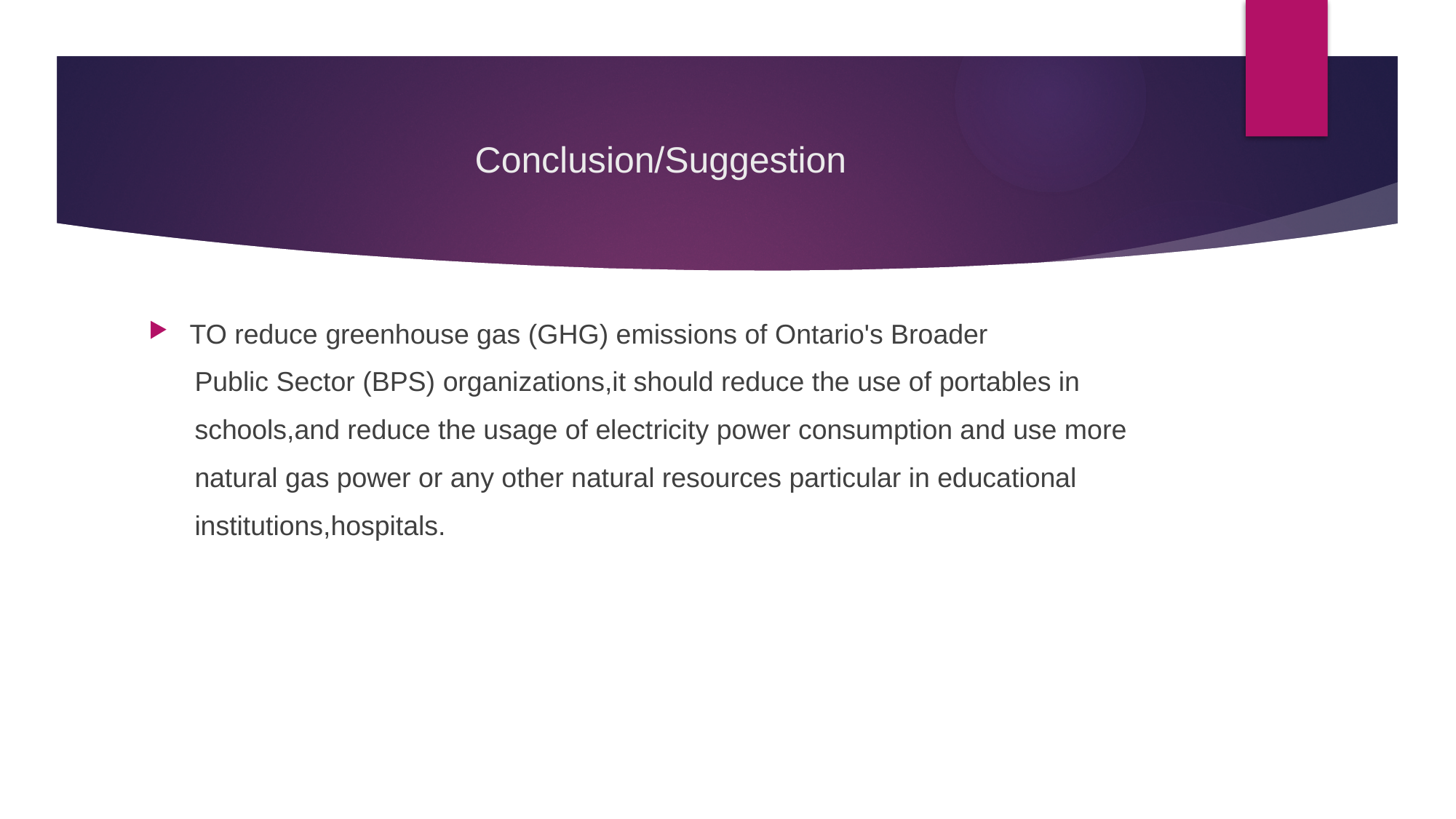

# Conclusion/Suggestion
TO reduce greenhouse gas (GHG) emissions of Ontario's Broader
      Public Sector (BPS) organizations,it should reduce the use of portables in
      schools,and reduce the usage of electricity power consumption and use more
      natural gas power or any other natural resources particular in educational
      institutions,hospitals.